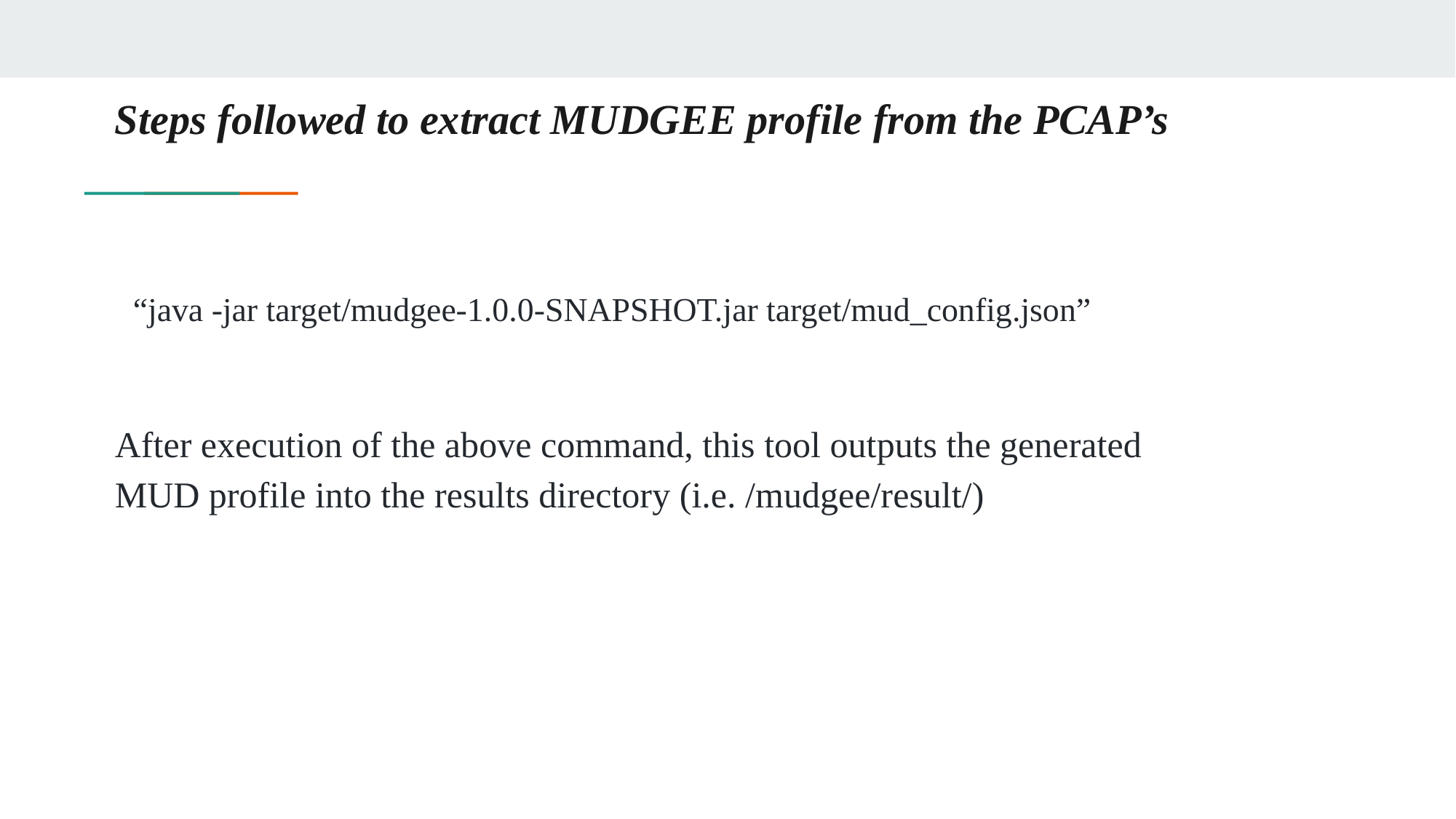

# Steps followed to extract MUDGEE profile from the PCAP’s

“java -jar target/mudgee-1.0.0-SNAPSHOT.jar target/mud_config.json”

After execution of the above command, this tool outputs the generated     MUD profile into the results directory (i.e. /mudgee/result/)